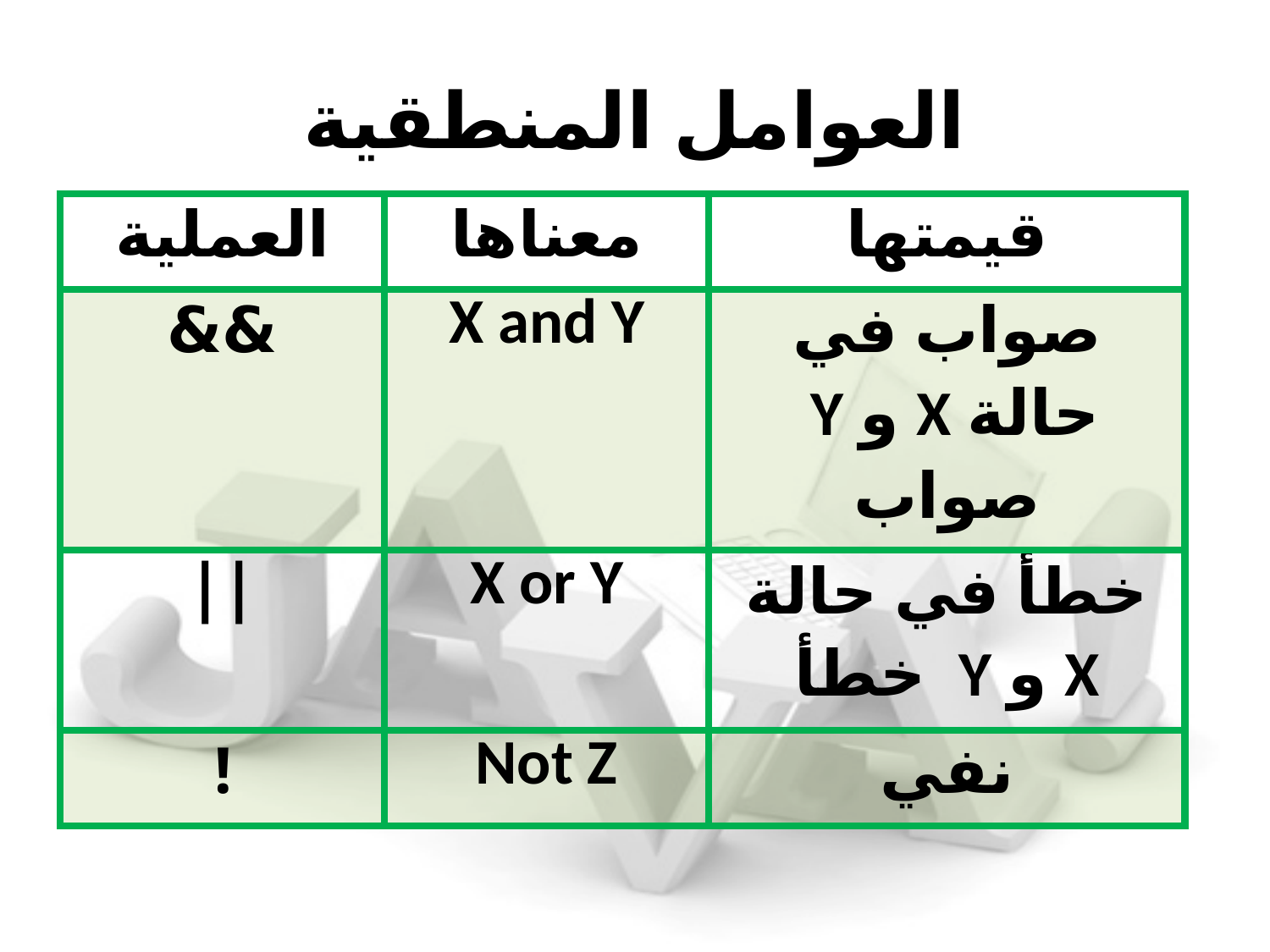

# العوامل المنطقية
| العملية | معناها | قيمتها |
| --- | --- | --- |
| && | X and Y | صواب في حالة X و Y صواب |
| || | X or Y | خطأ في حالة X و Y خطأ |
| ! | Not Z | نفي |